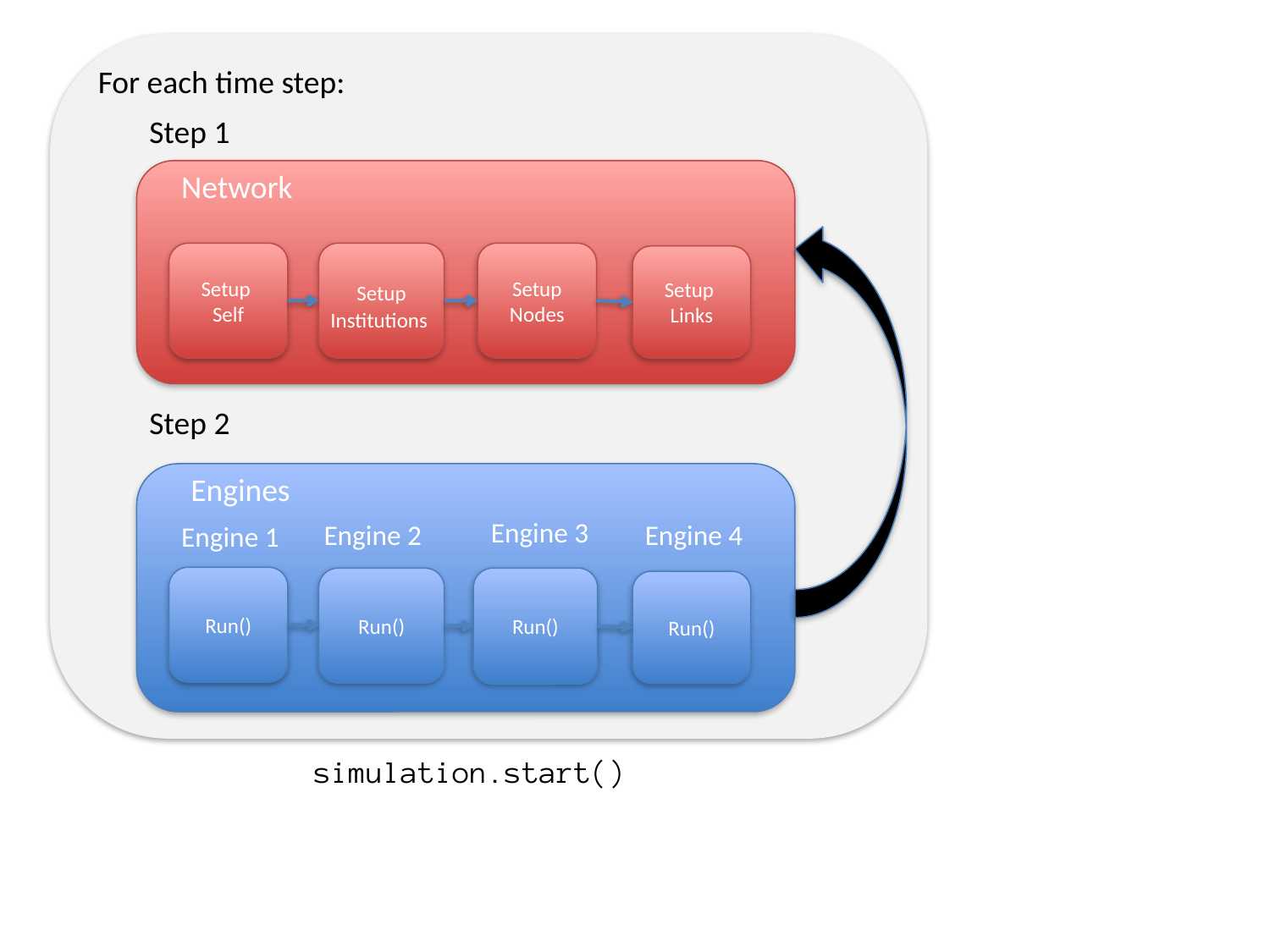

For each time step:
Step 1

Network

Setup
Self
Setup Institutions
Setup Nodes
Setup
Links
Step 2

Engines
Engine 3
Engine 2
Engine 4
Engine 1
Run()
Run()
Run()
Run()
simulation.start()